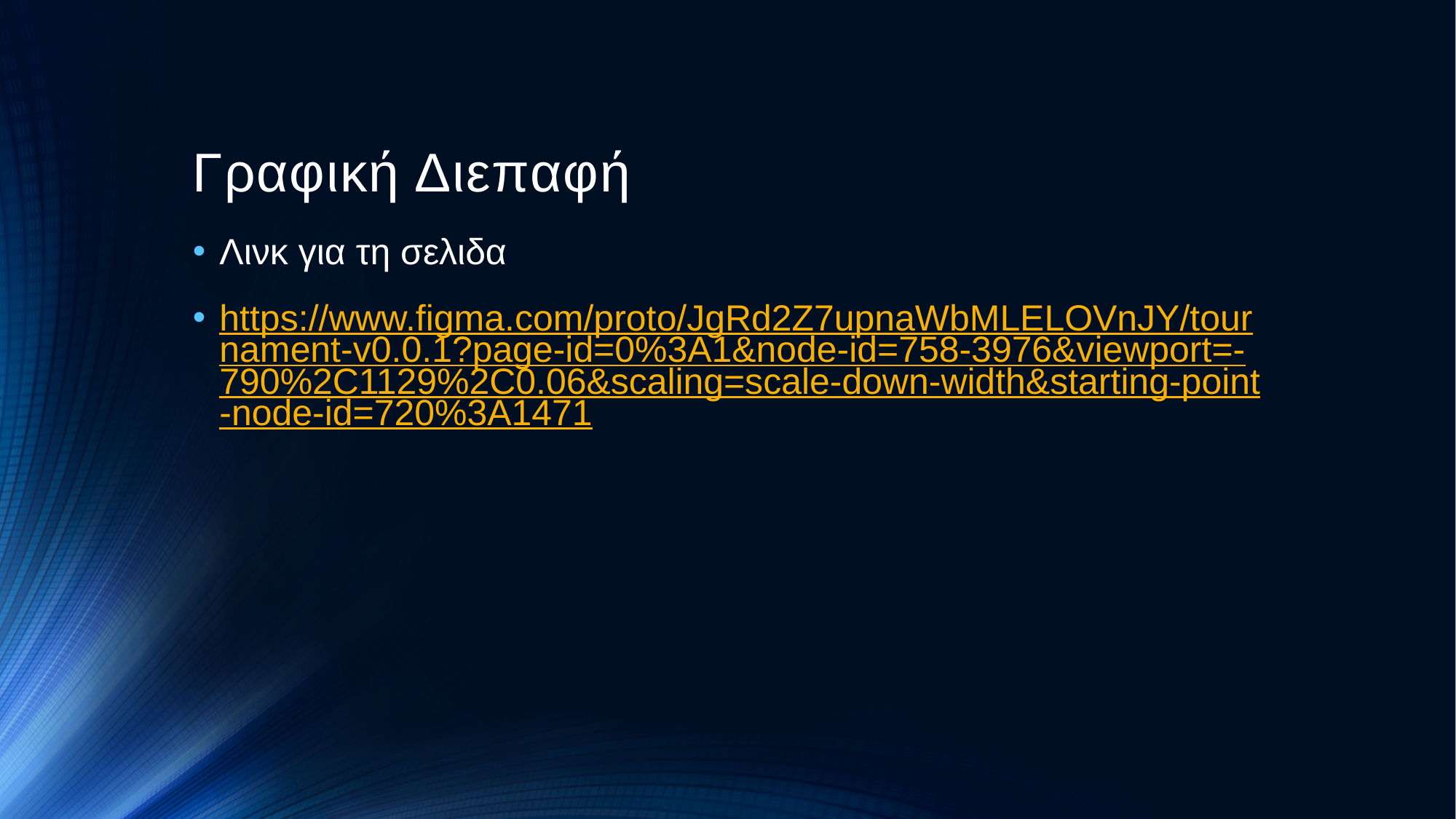

# Γραφική Διεπαφή
Λινκ για τη σελιδα
https://www.figma.com/proto/JgRd2Z7upnaWbMLELOVnJY/tournament-v0.0.1?page-id=0%3A1&node-id=758-3976&viewport=-790%2C1129%2C0.06&scaling=scale-down-width&starting-point-node-id=720%3A1471